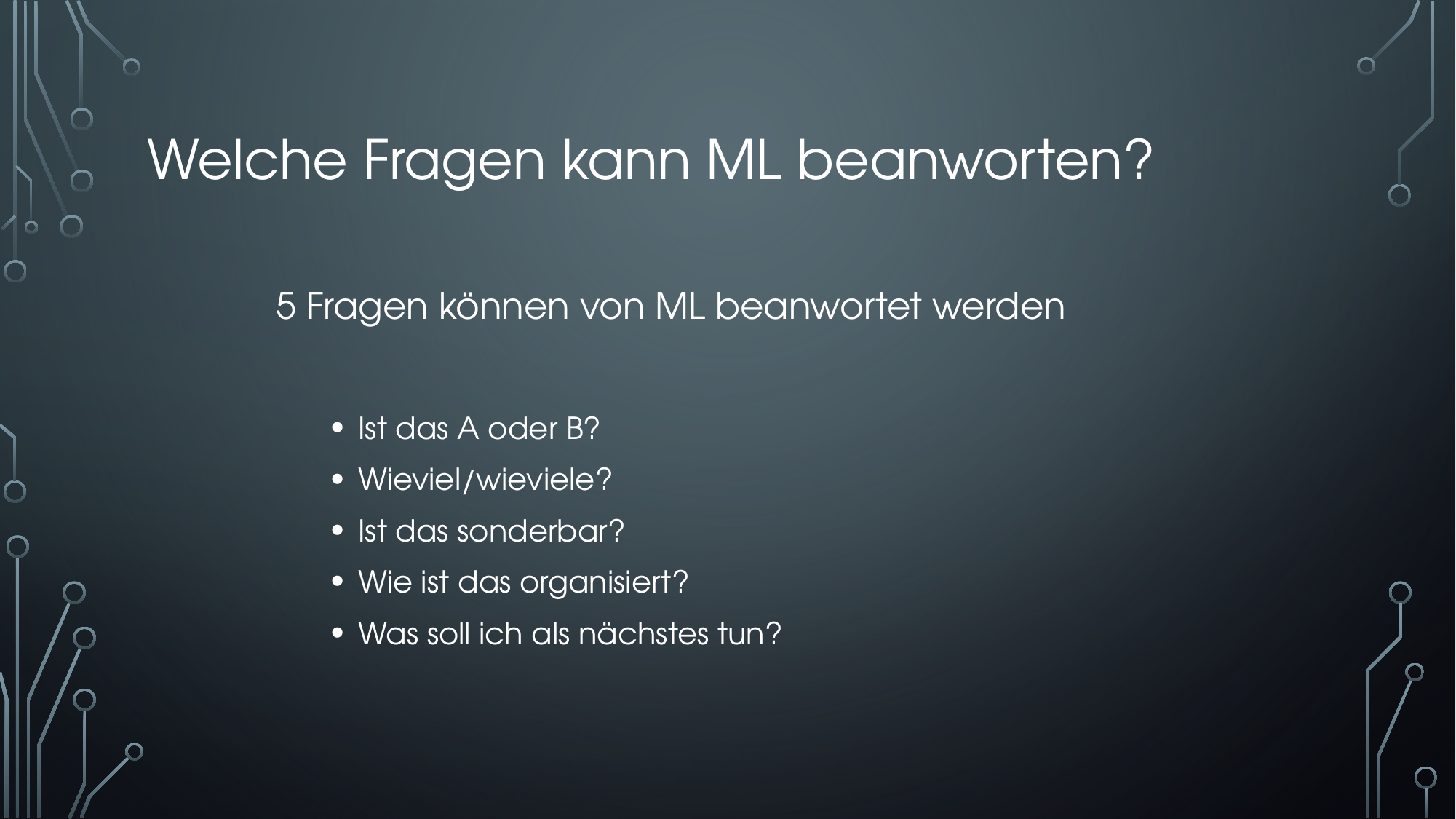

# Welche Fragen kann ML beanworten?
5 Fragen können von ML beanwortet werden

Ist das A oder B?
Wieviel/wieviele?
Ist das sonderbar?
Wie ist das organisiert?
Was soll ich als nächstes tun?